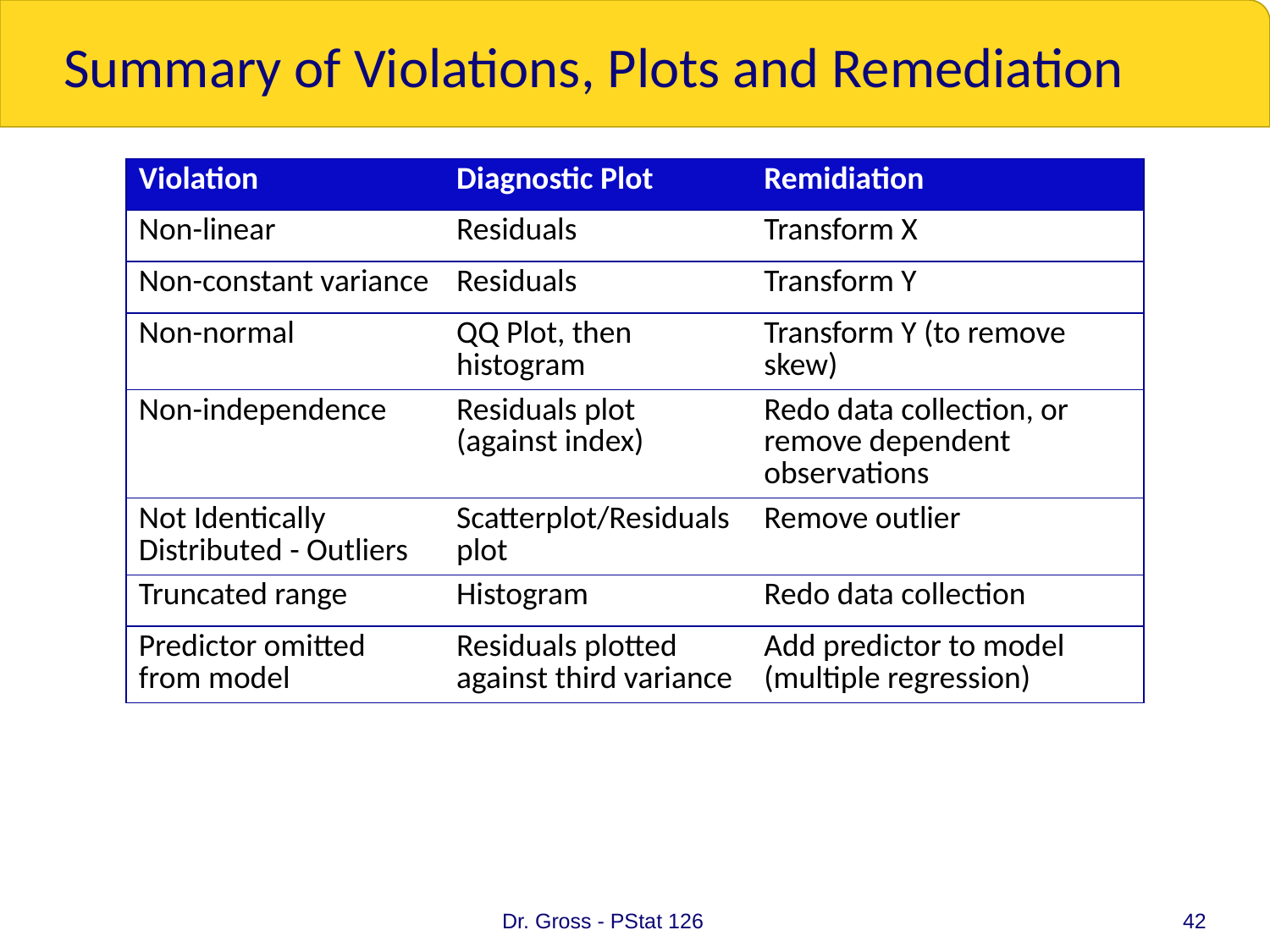

# Summary of Violations, Plots and Remediation
| Violation | Diagnostic Plot | Remidiation |
| --- | --- | --- |
| Non-linear | Residuals | Transform X |
| Non-constant variance | Residuals | Transform Y |
| Non-normal | QQ Plot, then histogram | Transform Y (to remove skew) |
| Non-independence | Residuals plot (against index) | Redo data collection, or remove dependent observations |
| Not Identically Distributed - Outliers | Scatterplot/Residuals plot | Remove outlier |
| Truncated range | Histogram | Redo data collection |
| Predictor omitted from model | Residuals plotted against third variance | Add predictor to model (multiple regression) |

Dr. Gross - PStat 126
42